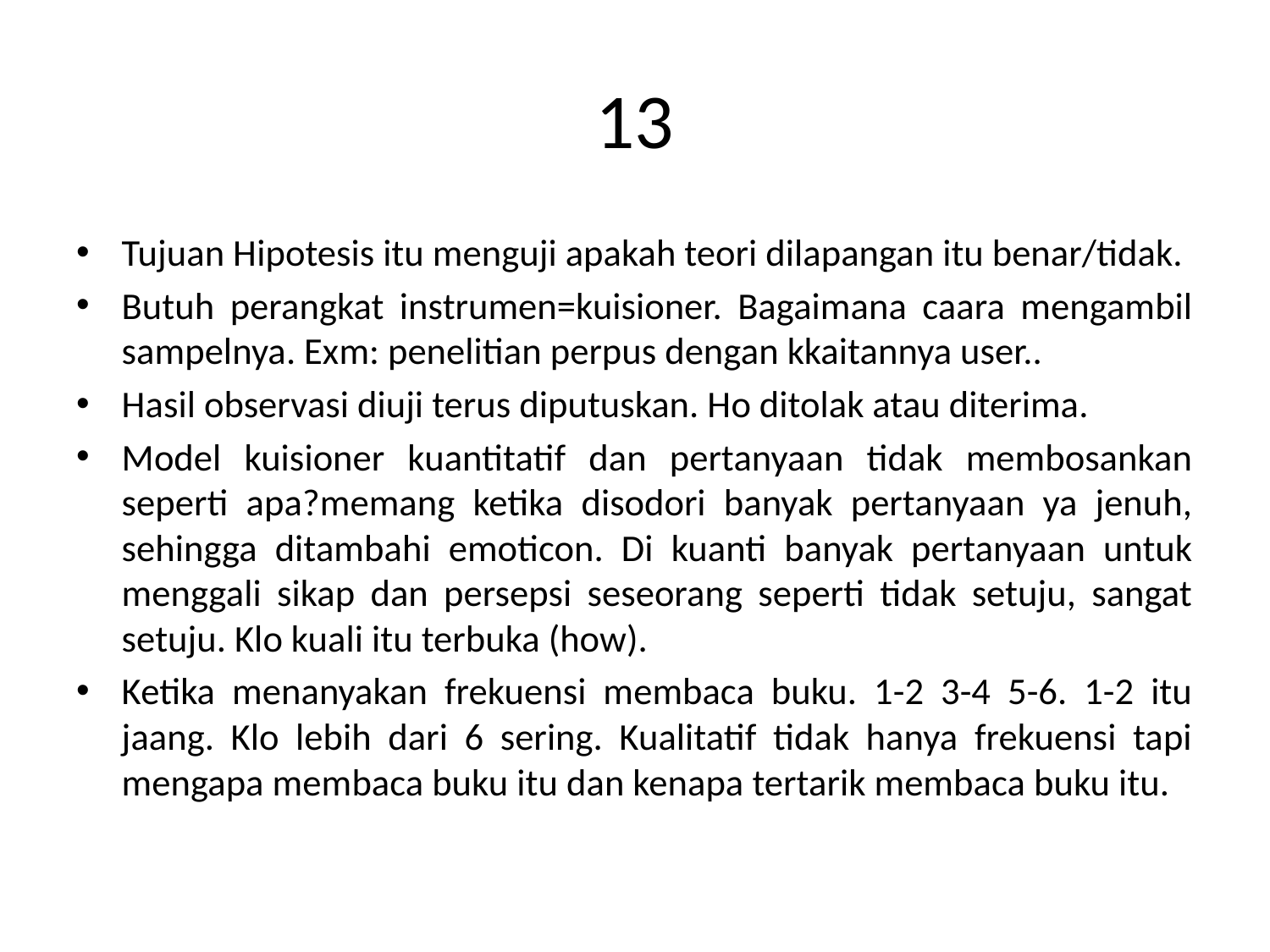

# 13
Tujuan Hipotesis itu menguji apakah teori dilapangan itu benar/tidak.
Butuh perangkat instrumen=kuisioner. Bagaimana caara mengambil sampelnya. Exm: penelitian perpus dengan kkaitannya user..
Hasil observasi diuji terus diputuskan. Ho ditolak atau diterima.
Model kuisioner kuantitatif dan pertanyaan tidak membosankan seperti apa?memang ketika disodori banyak pertanyaan ya jenuh, sehingga ditambahi emoticon. Di kuanti banyak pertanyaan untuk menggali sikap dan persepsi seseorang seperti tidak setuju, sangat setuju. Klo kuali itu terbuka (how).
Ketika menanyakan frekuensi membaca buku. 1-2 3-4 5-6. 1-2 itu jaang. Klo lebih dari 6 sering. Kualitatif tidak hanya frekuensi tapi mengapa membaca buku itu dan kenapa tertarik membaca buku itu.